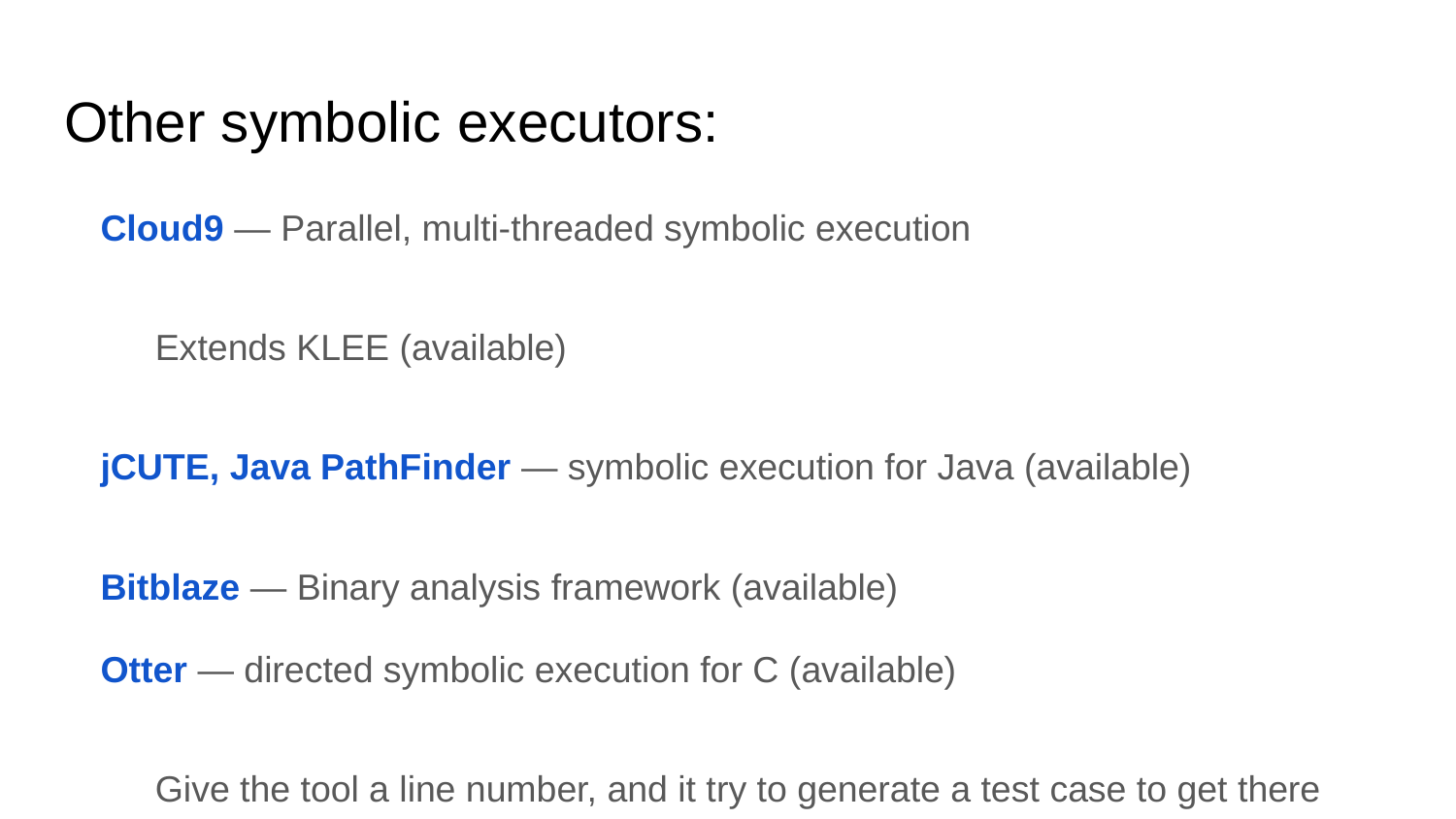

# Other symbolic executors:
Cloud9 — Parallel, multi-threaded symbolic execution
Extends KLEE (available)
jCUTE, Java PathFinder — symbolic execution for Java (available)
Bitblaze — Binary analysis framework (available)
Otter — directed symbolic execution for C (available)
Give the tool a line number, and it try to generate a test case to get there
Pex — symbolic execution for .NET